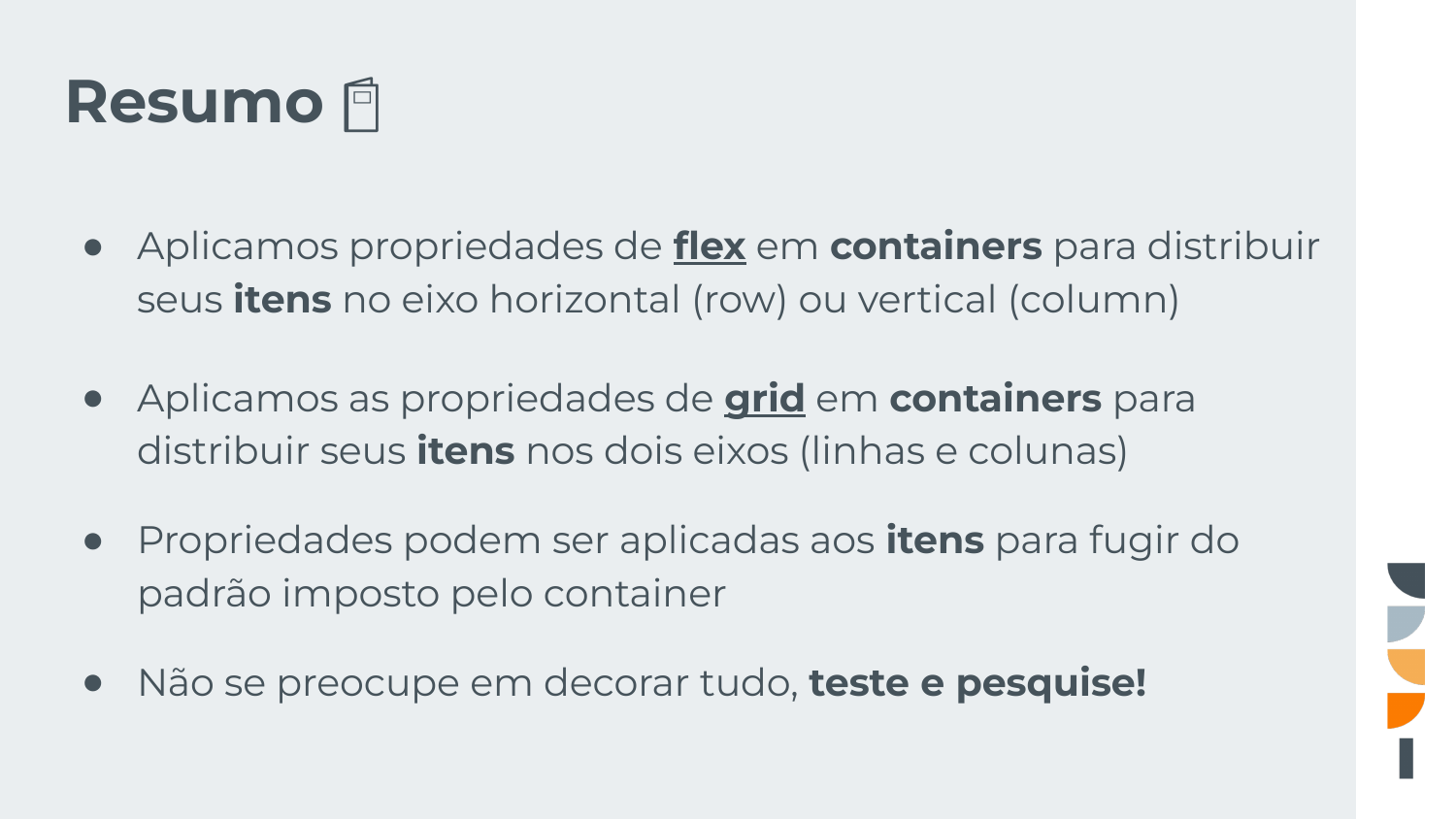

# Resumo 📓
Aplicamos propriedades de flex em containers para distribuir seus itens no eixo horizontal (row) ou vertical (column)
Aplicamos as propriedades de grid em containers para distribuir seus itens nos dois eixos (linhas e colunas)
Propriedades podem ser aplicadas aos itens para fugir do padrão imposto pelo container
Não se preocupe em decorar tudo, teste e pesquise!